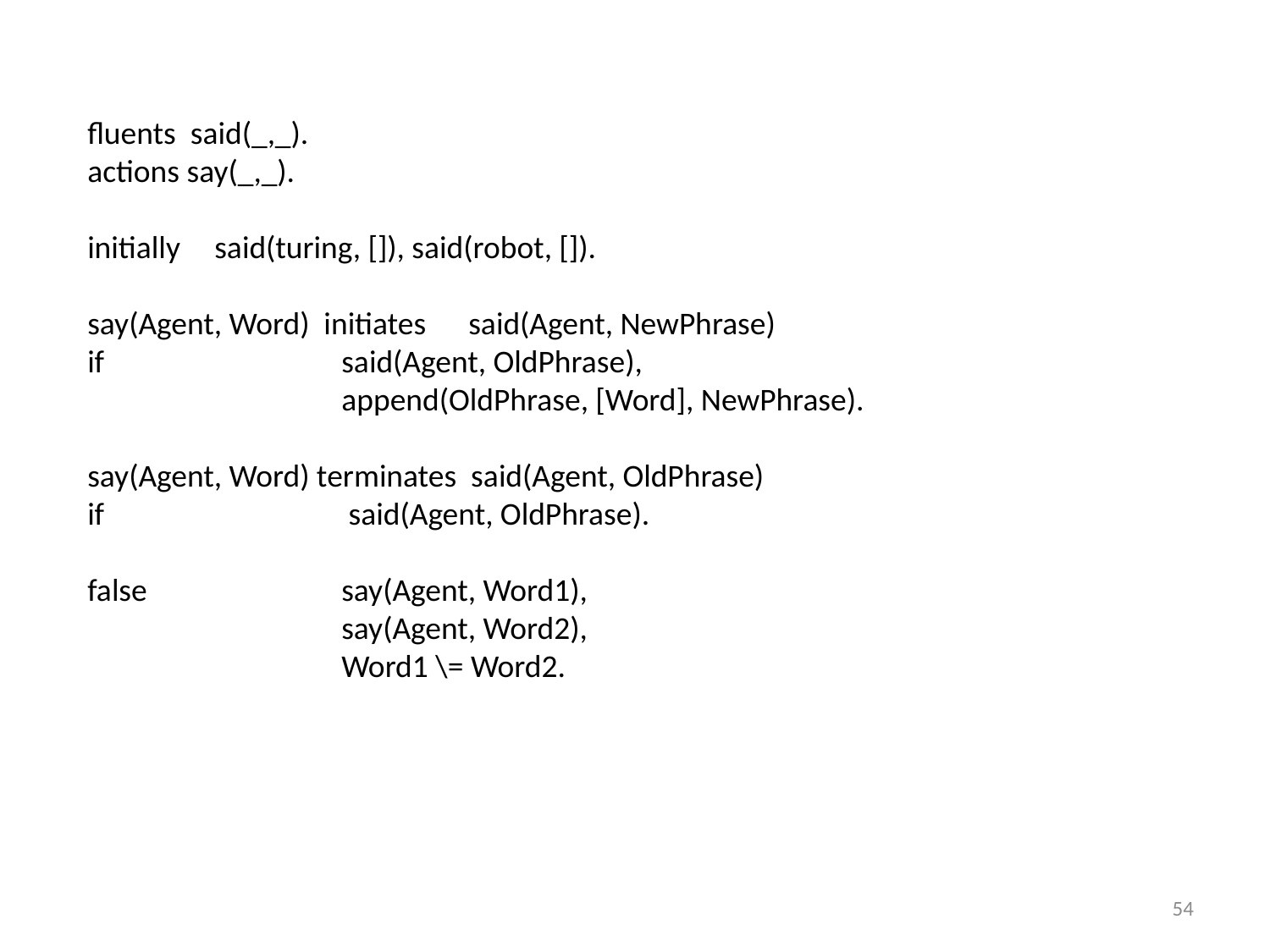

fluents  said(_,_).
actions say(_,_).

initially 	said(turing, []), said(robot, []).

say(Agent, Word)  initiates 	said(Agent, NewPhrase)
if		said(Agent, OldPhrase),
		append(OldPhrase, [Word], NewPhrase).

say(Agent, Word) terminates  said(Agent, OldPhrase)
if		 said(Agent, OldPhrase).

false		say(Agent, Word1),
		say(Agent, Word2),
		Word1 \= Word2.
54